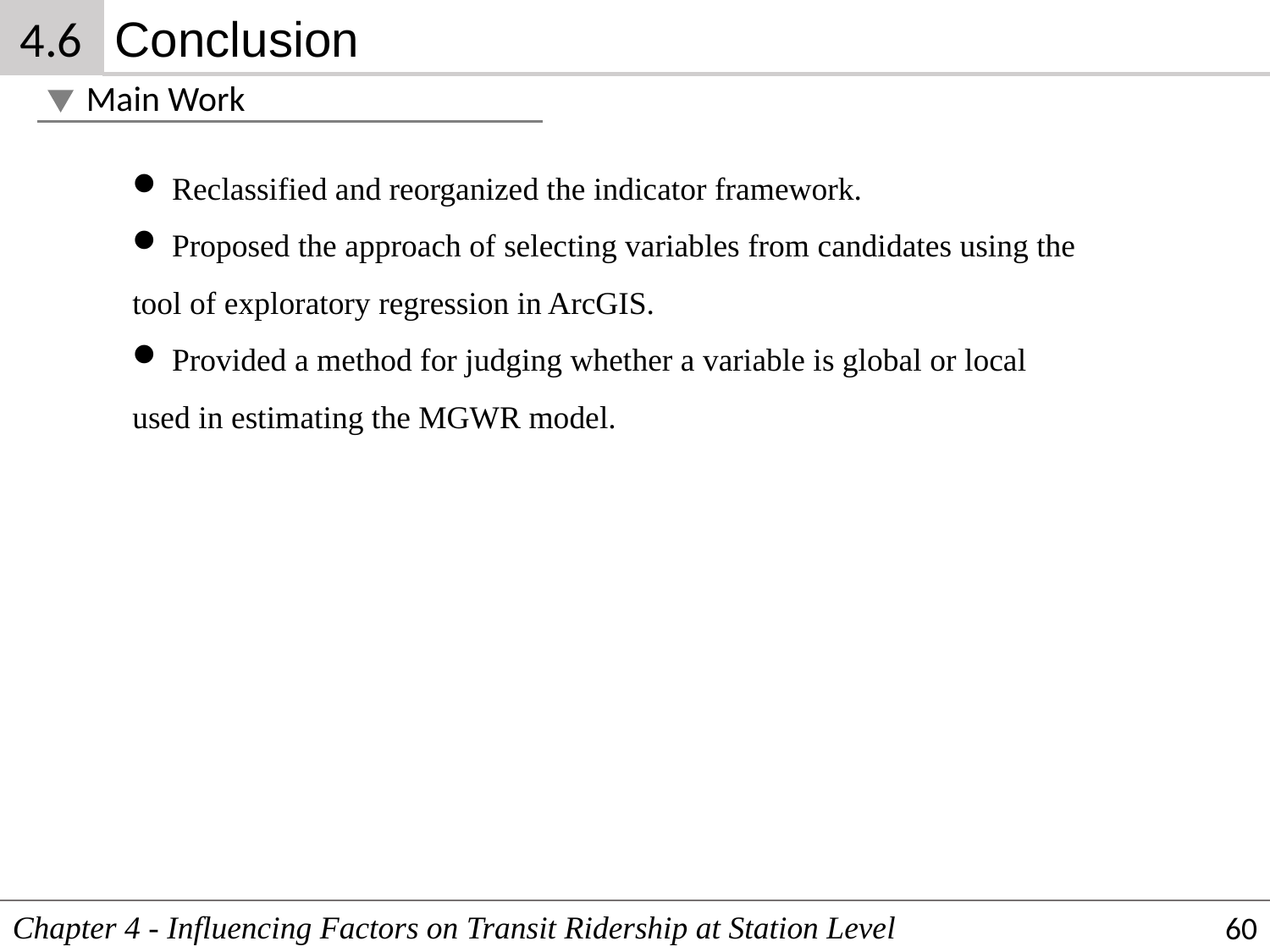

4.6
Conclusion

Main Work

 Reclassified and reorganized the indicator framework.
 Proposed the approach of selecting variables from candidates using the tool of exploratory regression in ArcGIS.
 Provided a method for judging whether a variable is global or local used in estimating the MGWR model.
Chapter 4 - Influencing Factors on Transit Ridership at Station Level
60